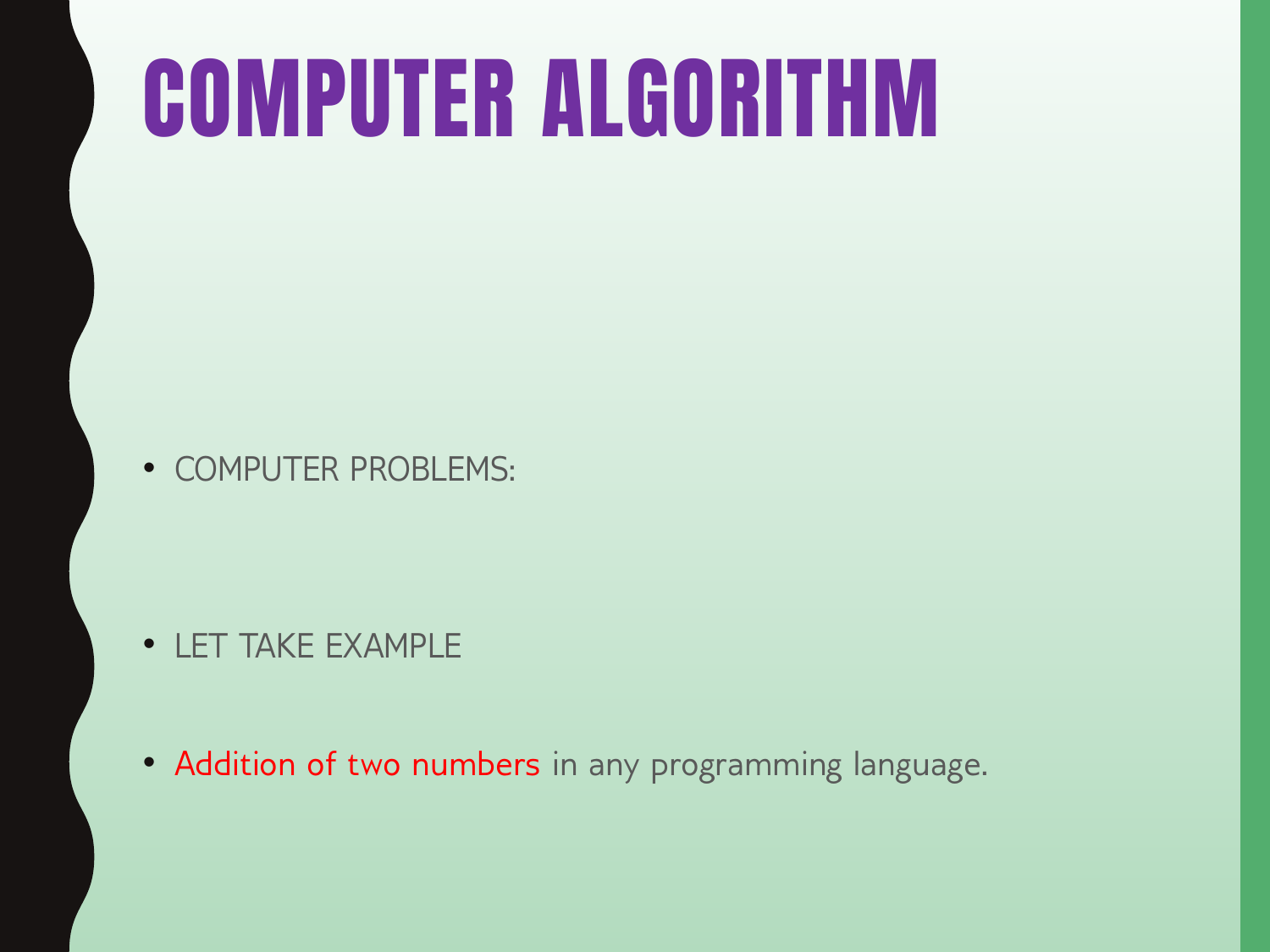

# Computer algorithm

COMPUTER PROBLEMS:

LET TAKE EXAMPLE

Addition of two numbers in any programming language.